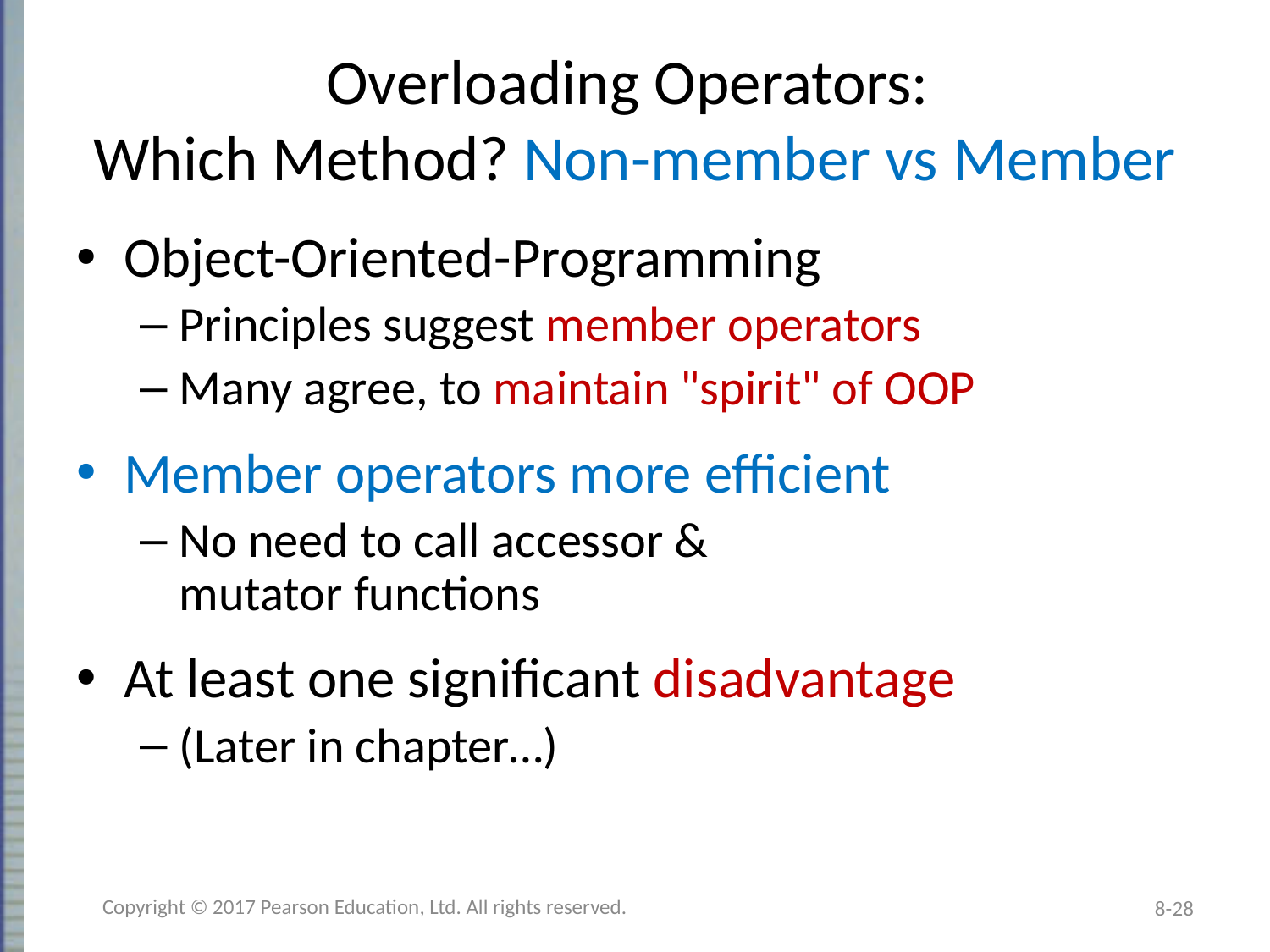

# Overloading Operators: Which Method? Non-member vs Member
Object-Oriented-Programming
Principles suggest member operators
Many agree, to maintain "spirit" of OOP
Member operators more efficient
No need to call accessor &
mutator functions
At least one significant disadvantage
(Later in chapter…)
Copyright © 2017 Pearson Education, Ltd. All rights reserved.
8-28